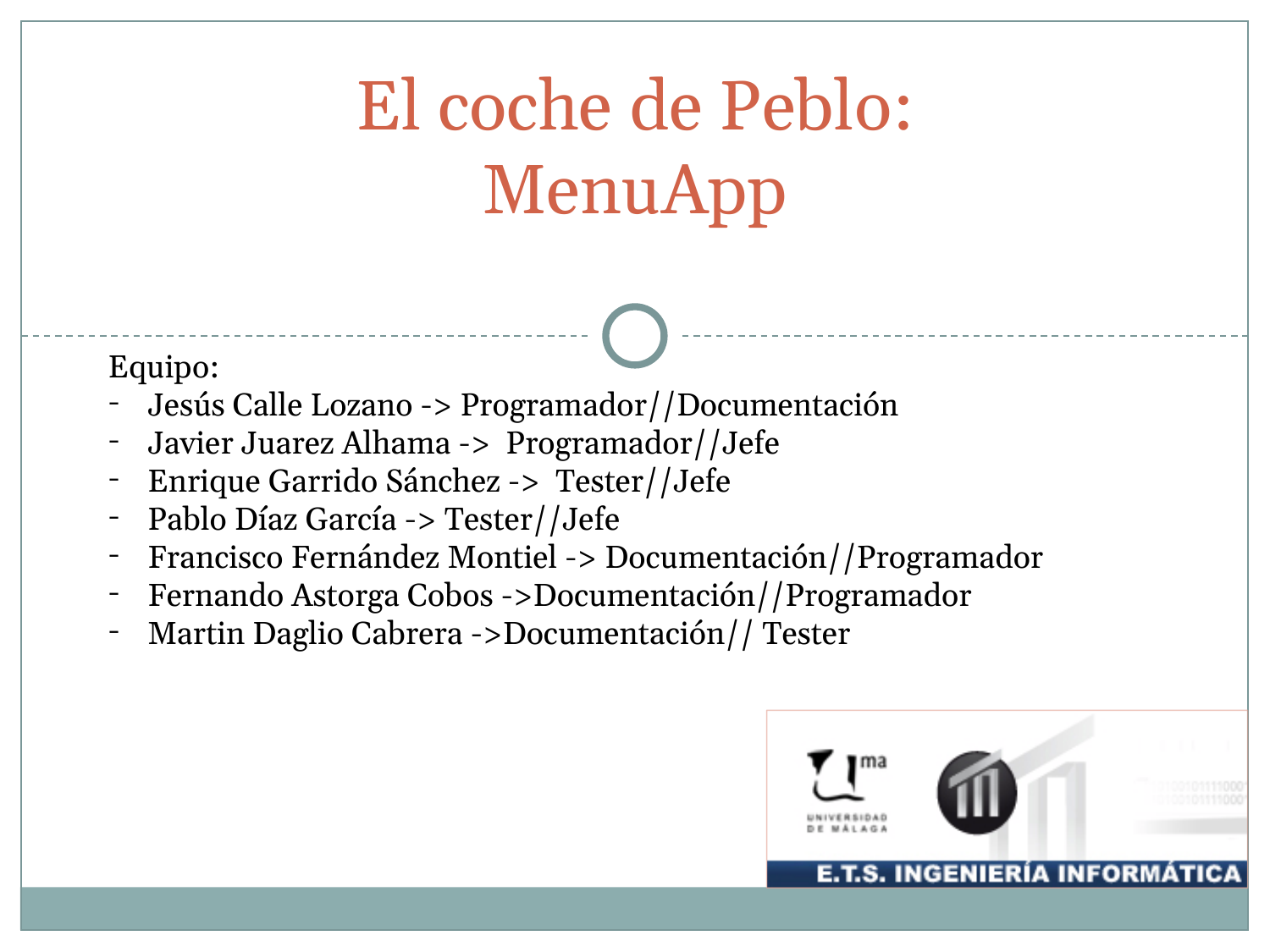

# El coche de Peblo:
MenuApp
Equipo:
Jesús Calle Lozano -> Programador//Documentación
Javier Juarez Alhama ->  Programador//Jefe
Enrique Garrido Sánchez ->  Tester//Jefe
Pablo Díaz García -> Tester//Jefe
Francisco Fernández Montiel -> Documentación//Programador
Fernando Astorga Cobos ->Documentación//Programador
Martin Daglio Cabrera ->Documentación// Tester